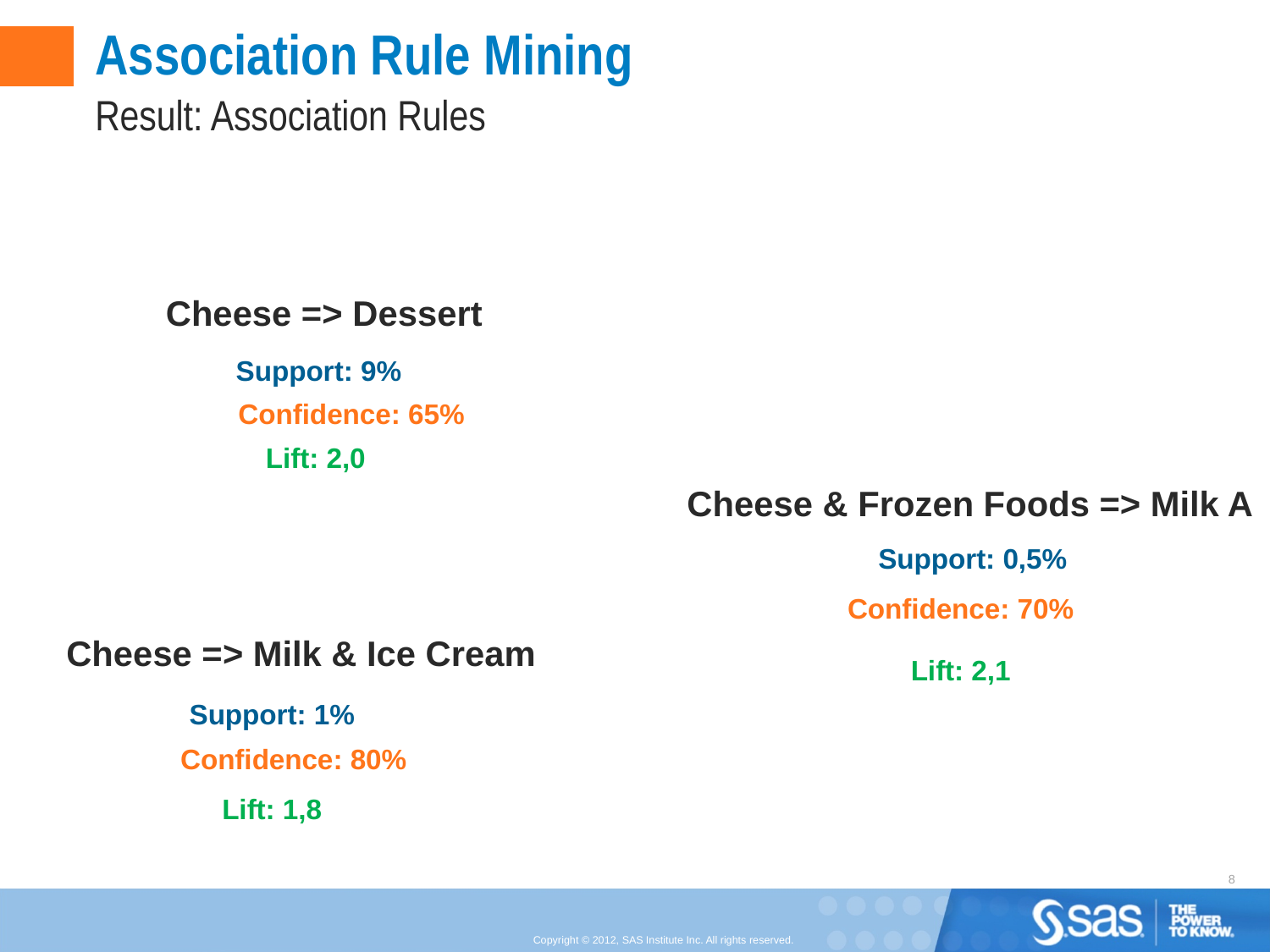

# Association Rule Mining
Result: Association Rules
Cheese => Dessert
Support: 9%
Confidence: 65%
Lift: 2,0
Cheese & Frozen Foods => Milk A
Support: 0,5%
Confidence: 70%
Cheese => Milk & Ice Cream
Lift: 2,1
Support: 1%
Confidence: 80%
Lift: 1,8